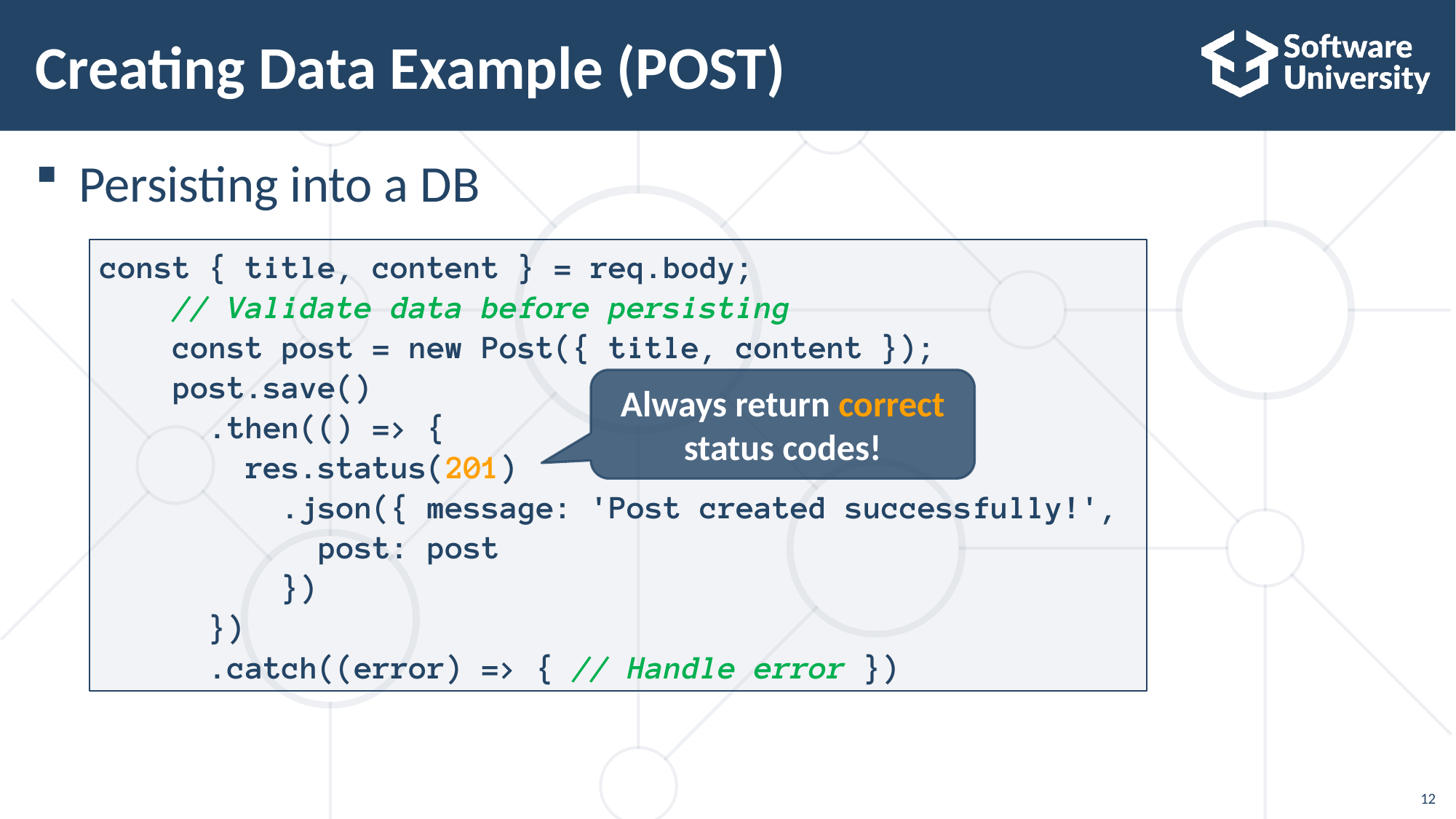

# Creating Data Example (POST)
Persisting into a DB
const { title, content } = req.body;
    // Validate data before persisting
    const post = new Post({ title, content });
    post.save()
      .then(() => {
        res.status(201)
          .json({ message: 'Post created successfully!',
            post: post
          })
      })
      .catch((error) => { // Handle error })
Always return correct status codes!
12